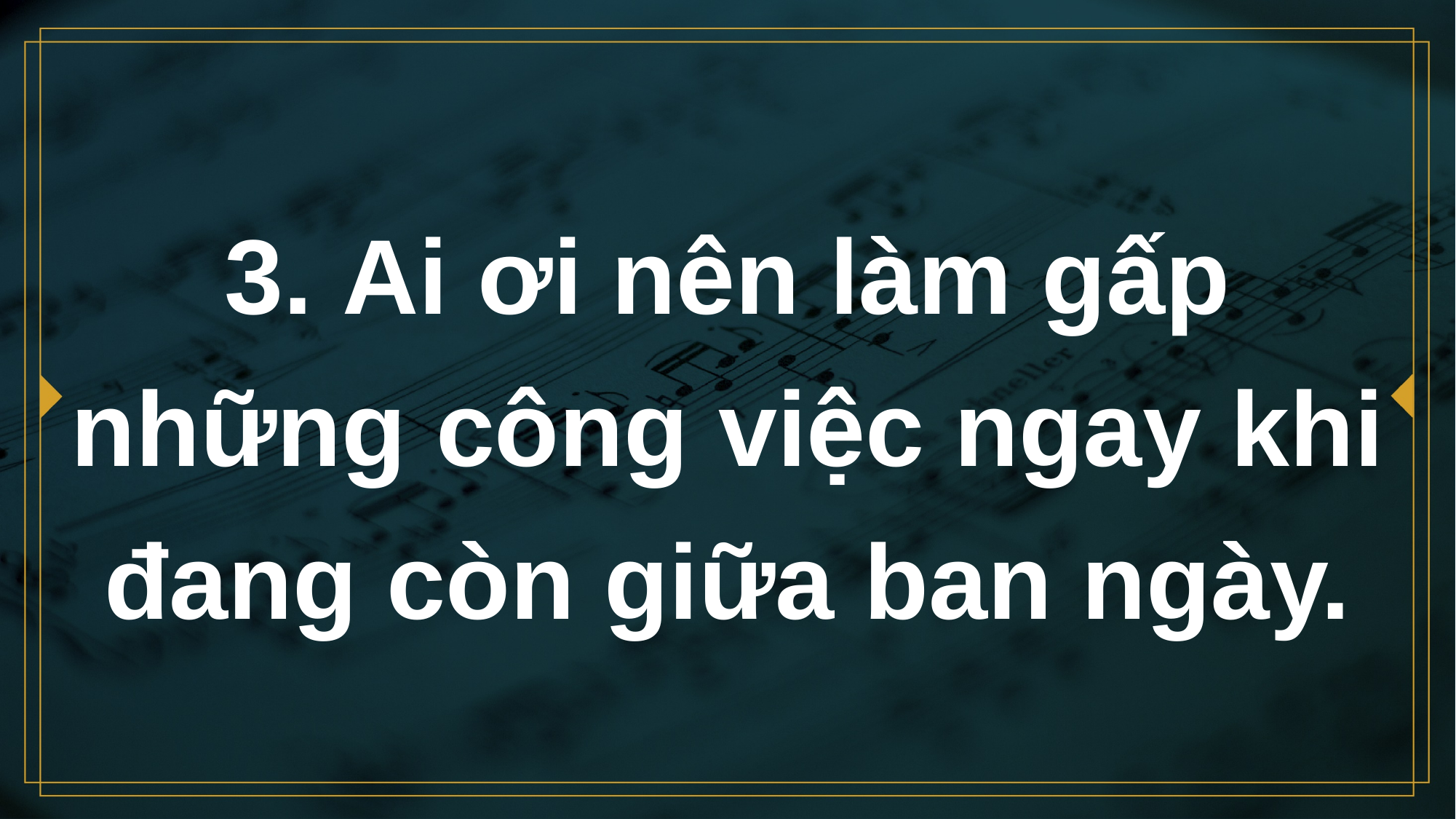

# 3. Ai ơi nên làm gấp những công việc ngay khi đang còn giữa ban ngày.